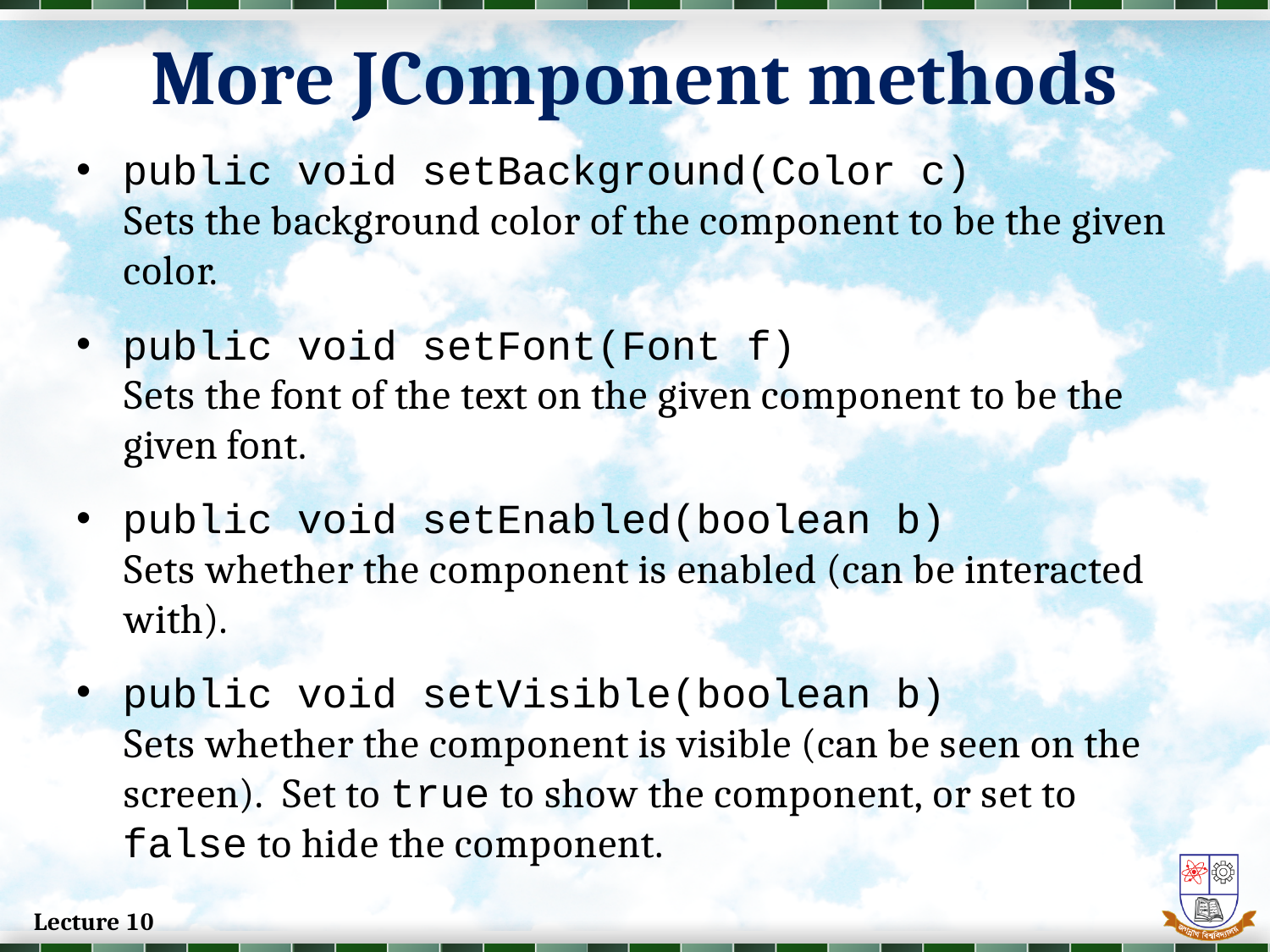

# More JComponent methods
public void setBackground(Color c)
Sets the background color of the component to be the given color.
public void setFont(Font f)
Sets the font of the text on the given component to be the given font.
public void setEnabled(boolean b)
Sets whether the component is enabled (can be interacted with).
public void setVisible(boolean b)
Sets whether the component is visible (can be seen on the screen).  Set to true to show the component, or set to false to hide the component.